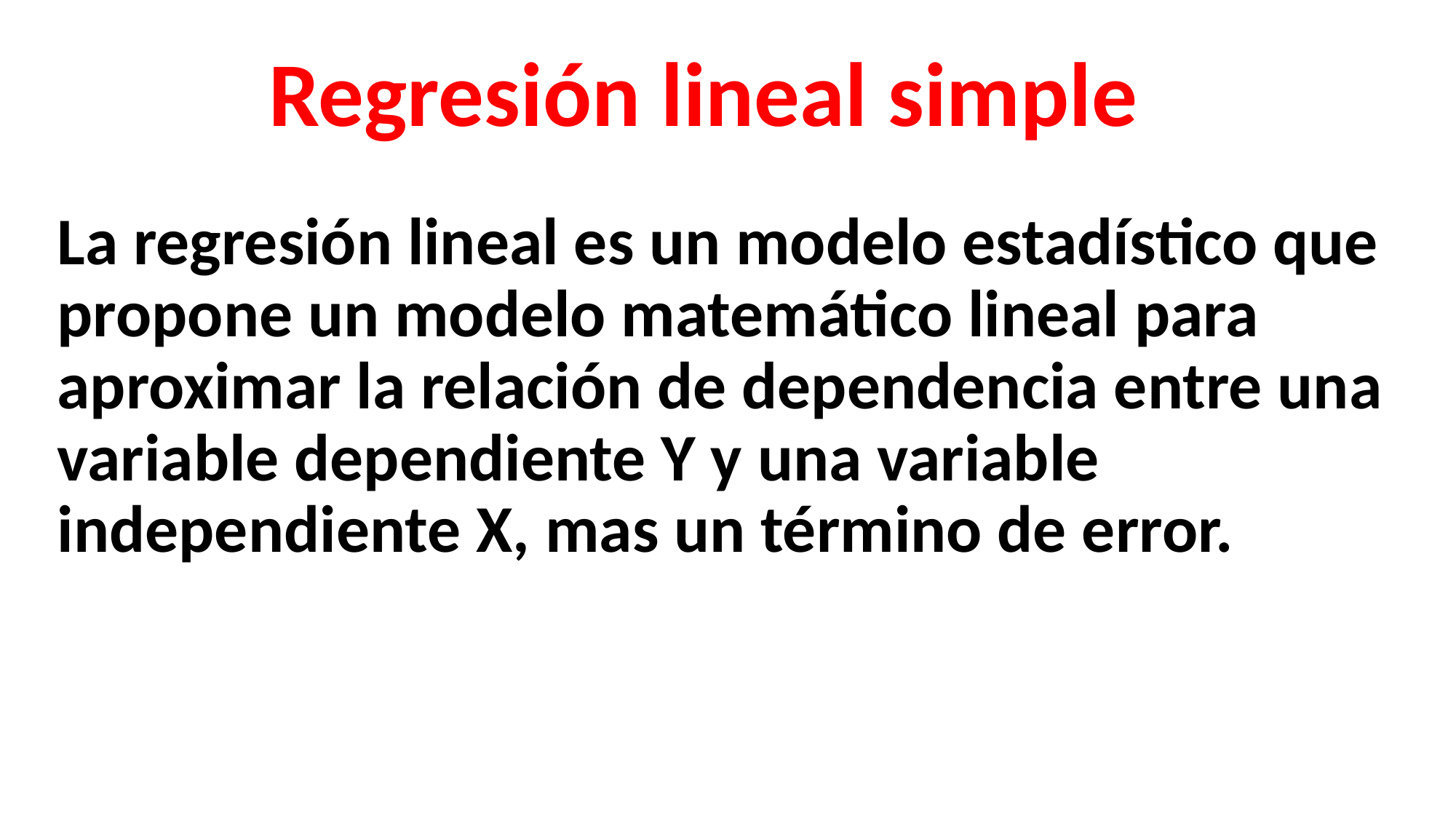

Regresión lineal simple
# La regresión lineal es un modelo estadístico que propone un modelo matemático lineal para aproximar la relación de dependencia entre una variable dependiente Y y una variable independiente X, mas un término de error.